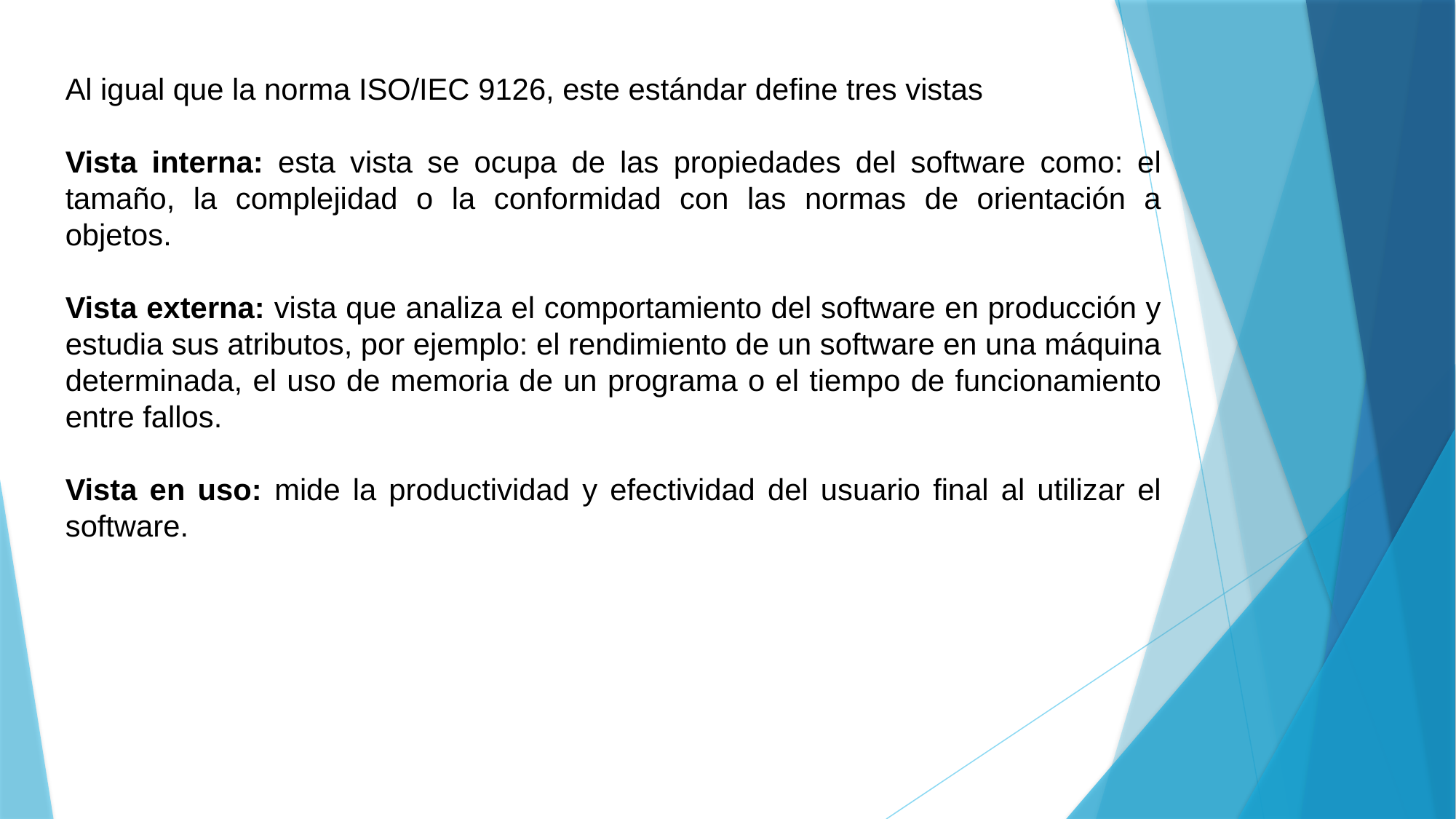

Al igual que la norma ISO/IEC 9126, este estándar define tres vistas

Vista interna: esta vista se ocupa de las propiedades del software como: el tamaño, la complejidad o la conformidad con las normas de orientación a objetos.

Vista externa: vista que analiza el comportamiento del software en producción y estudia sus atributos, por ejemplo: el rendimiento de un software en una máquina determinada, el uso de memoria de un programa o el tiempo de funcionamiento entre fallos.

Vista en uso: mide la productividad y efectividad del usuario final al utilizar el software.